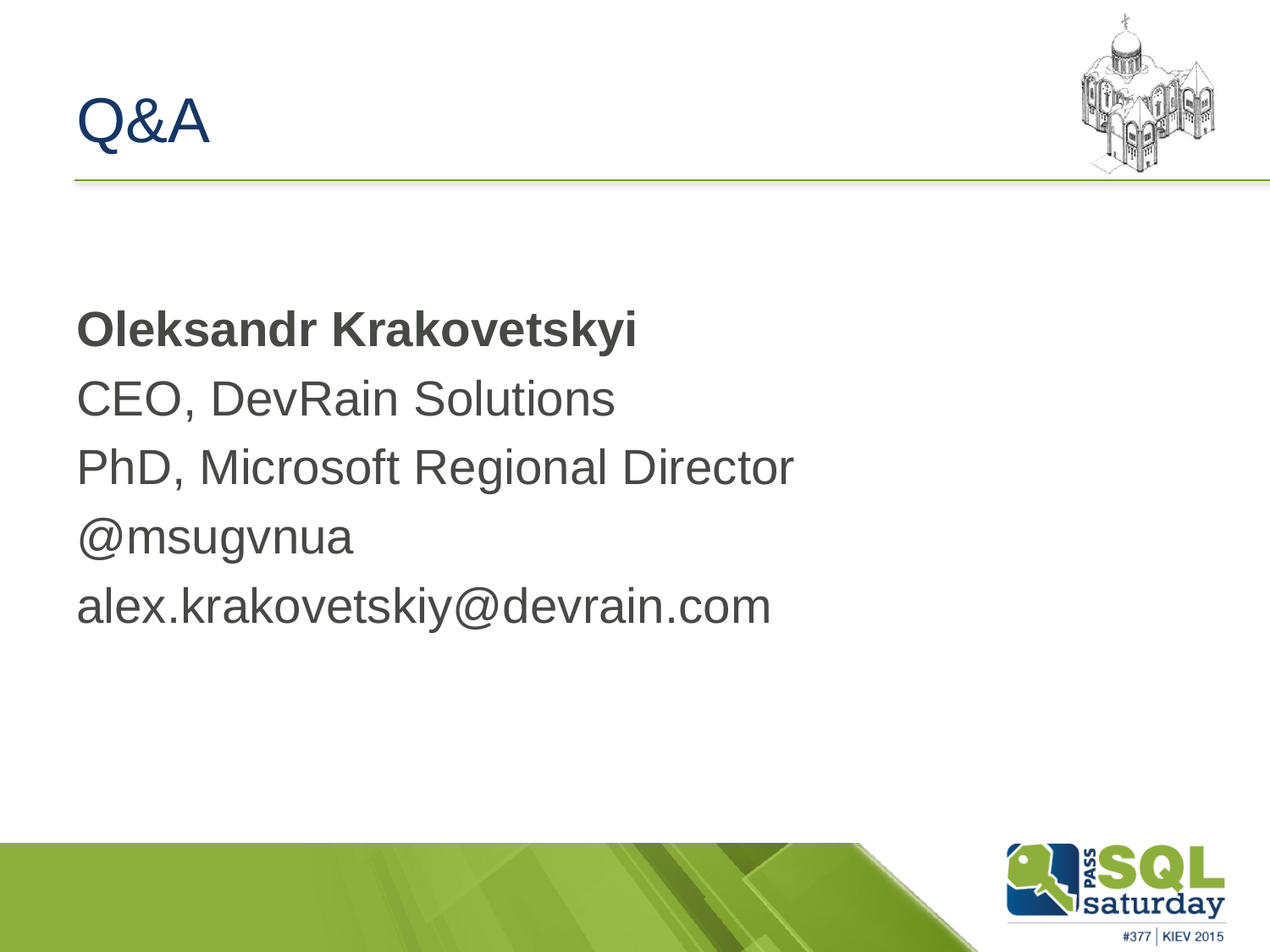

# Q&A

Oleksandr Krakovetskyi
CEO, DevRain Solutions
PhD, Microsoft Regional Director
@msugvnua
alex.krakovetskiy@devrain.com